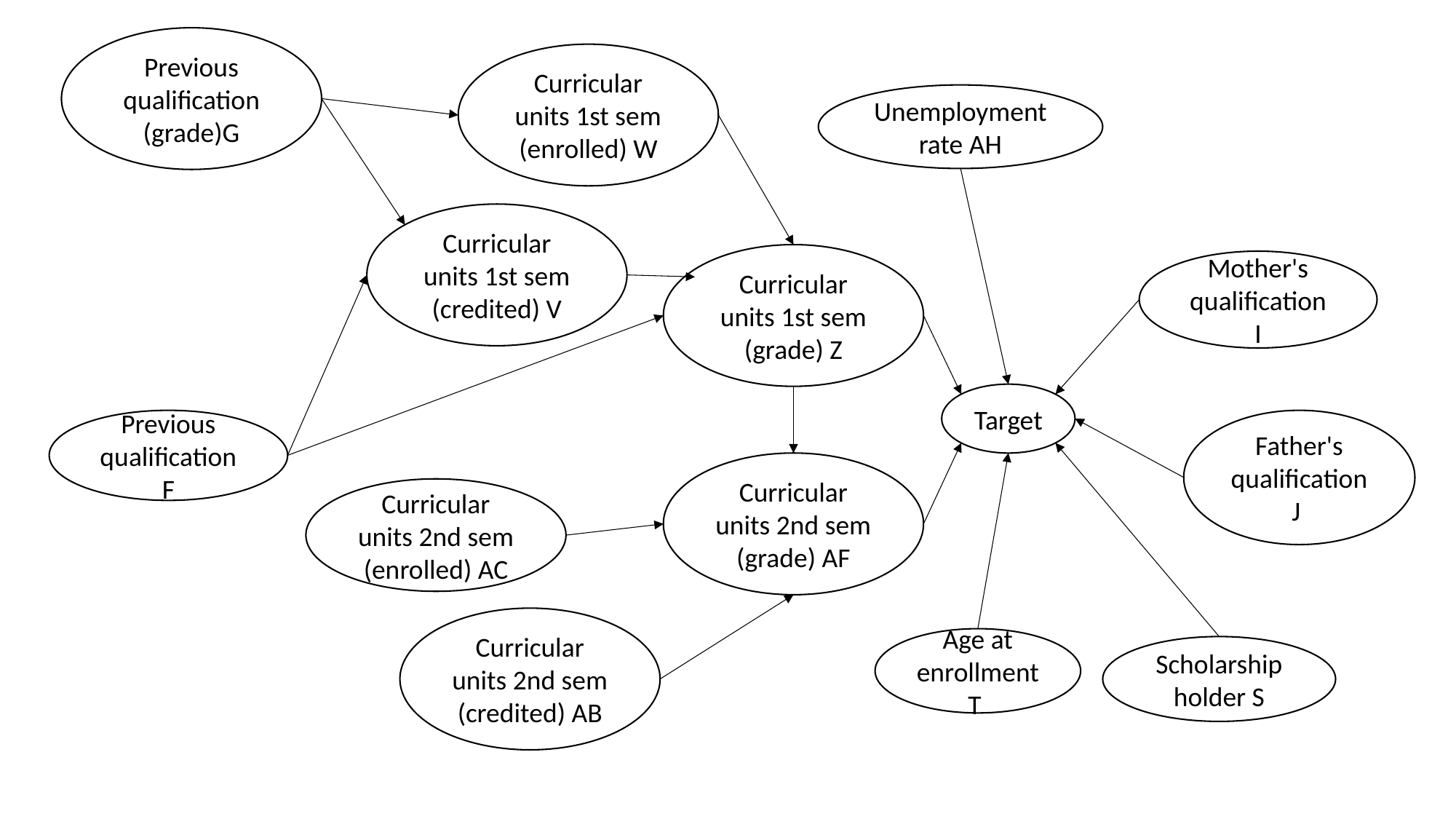

Previous qualification (grade)G
Curricular units 1st sem (enrolled) W
Unemployment rate AH
Curricular units 1st sem (credited) V
Curricular units 1st sem (grade) Z
Mother's qualification I
Target
Previous qualification F
Father's qualification J
Curricular units 2nd sem (grade) AF
Curricular units 2nd sem (enrolled) AC
Curricular units 2nd sem (credited) AB
Age at enrollment T
Scholarship holder S